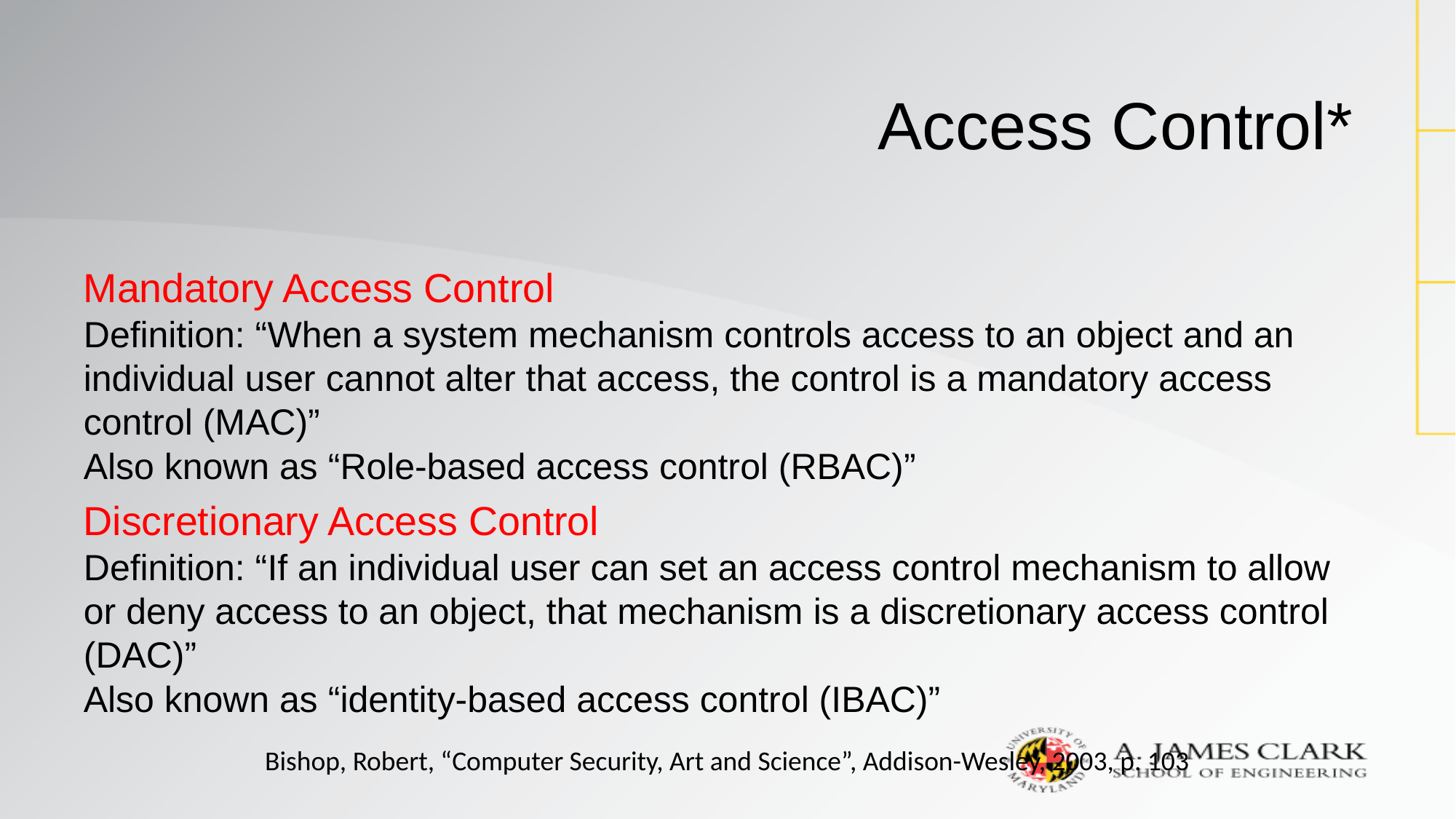

# Access Control*
Mandatory Access Control
Definition: “When a system mechanism controls access to an object and an individual user cannot alter that access, the control is a mandatory access control (MAC)”
Also known as “Role-based access control (RBAC)”
Discretionary Access Control
Definition: “If an individual user can set an access control mechanism to allow or deny access to an object, that mechanism is a discretionary access control (DAC)”
Also known as “identity-based access control (IBAC)”
Bishop, Robert, “Computer Security, Art and Science”, Addison-Wesley, 2003, p. 103